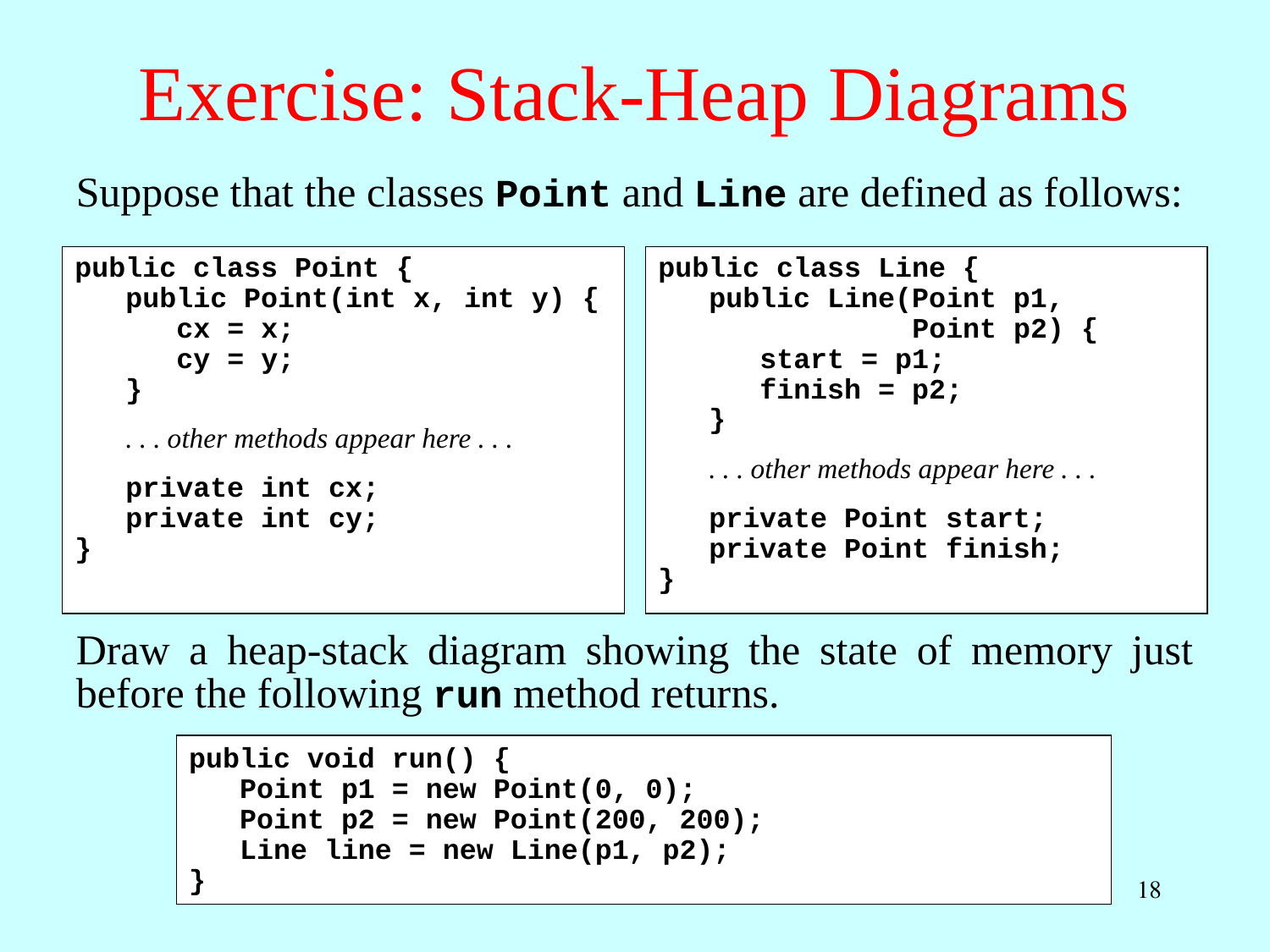

# Exercise: Stack-Heap Diagrams
Suppose that the classes Point and Line are defined as follows:
public class Point {
   public Point(int x, int y) {
      cx = x;
      cy = y;
   }

   . . . other methods appear here . . .

   private int cx;
   private int cy;
}

public class Line {
   public Line(Point p1,
               Point p2) {
      start = p1;
      finish = p2;
   }

   . . . other methods appear here . . .

   private Point start;
   private Point finish;
}

Draw a heap-stack diagram showing the state of memory just before the following run method returns.
public void run() {
   Point p1 = new Point(0, 0);
   Point p2 = new Point(200, 200);
   Line line = new Line(p1, p2);
}
18